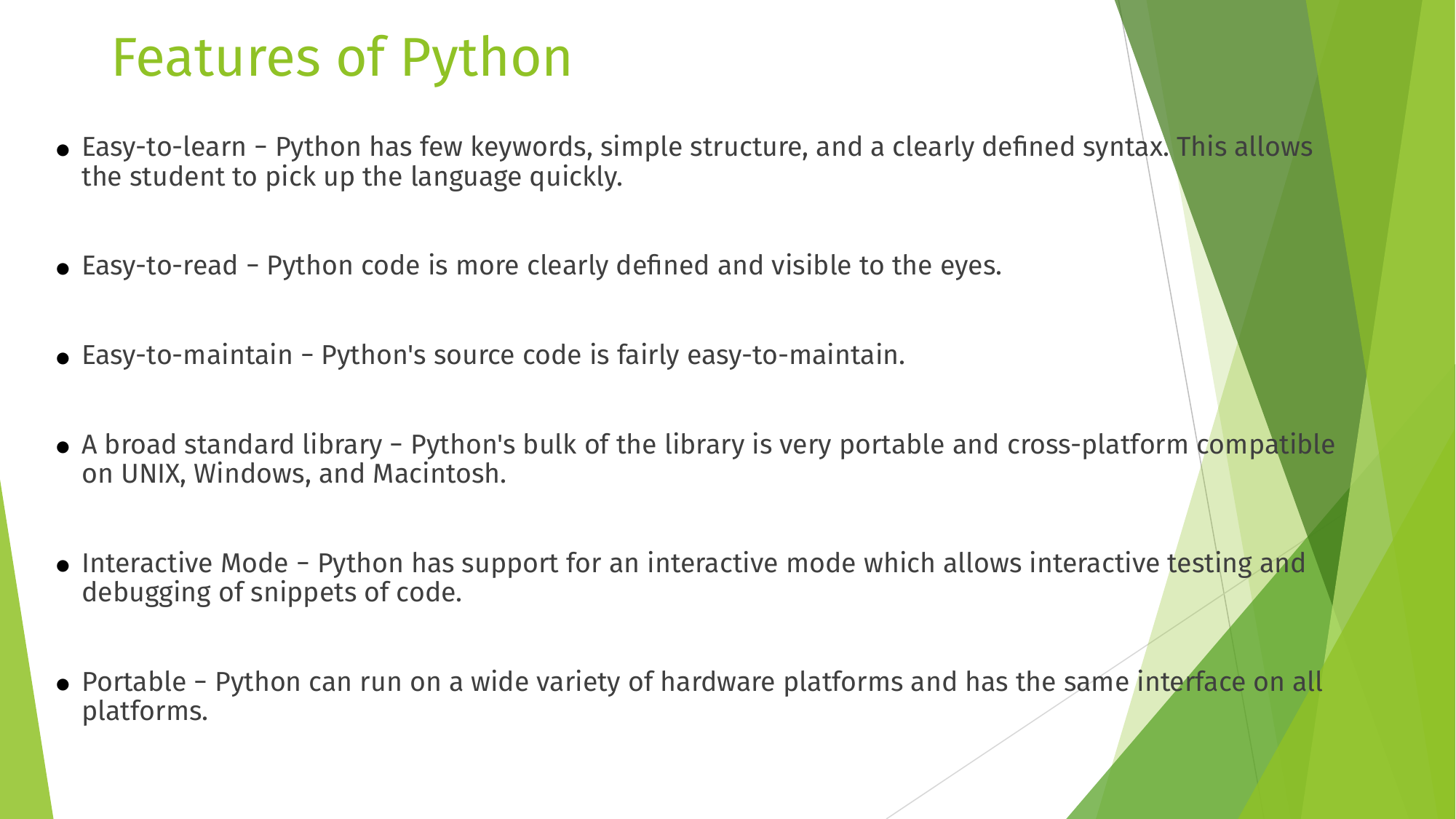

# Features of Python
Easy-to-learn − Python has few keywords, simple structure, and a clearly defined syntax. This allows the student to pick up the language quickly.

Easy-to-read − Python code is more clearly defined and visible to the eyes.

Easy-to-maintain − Python's source code is fairly easy-to-maintain.

A broad standard library − Python's bulk of the library is very portable and cross-platform compatible on UNIX, Windows, and Macintosh.

Interactive Mode − Python has support for an interactive mode which allows interactive testing and debugging of snippets of code.

Portable − Python can run on a wide variety of hardware platforms and has the same interface on all platforms.